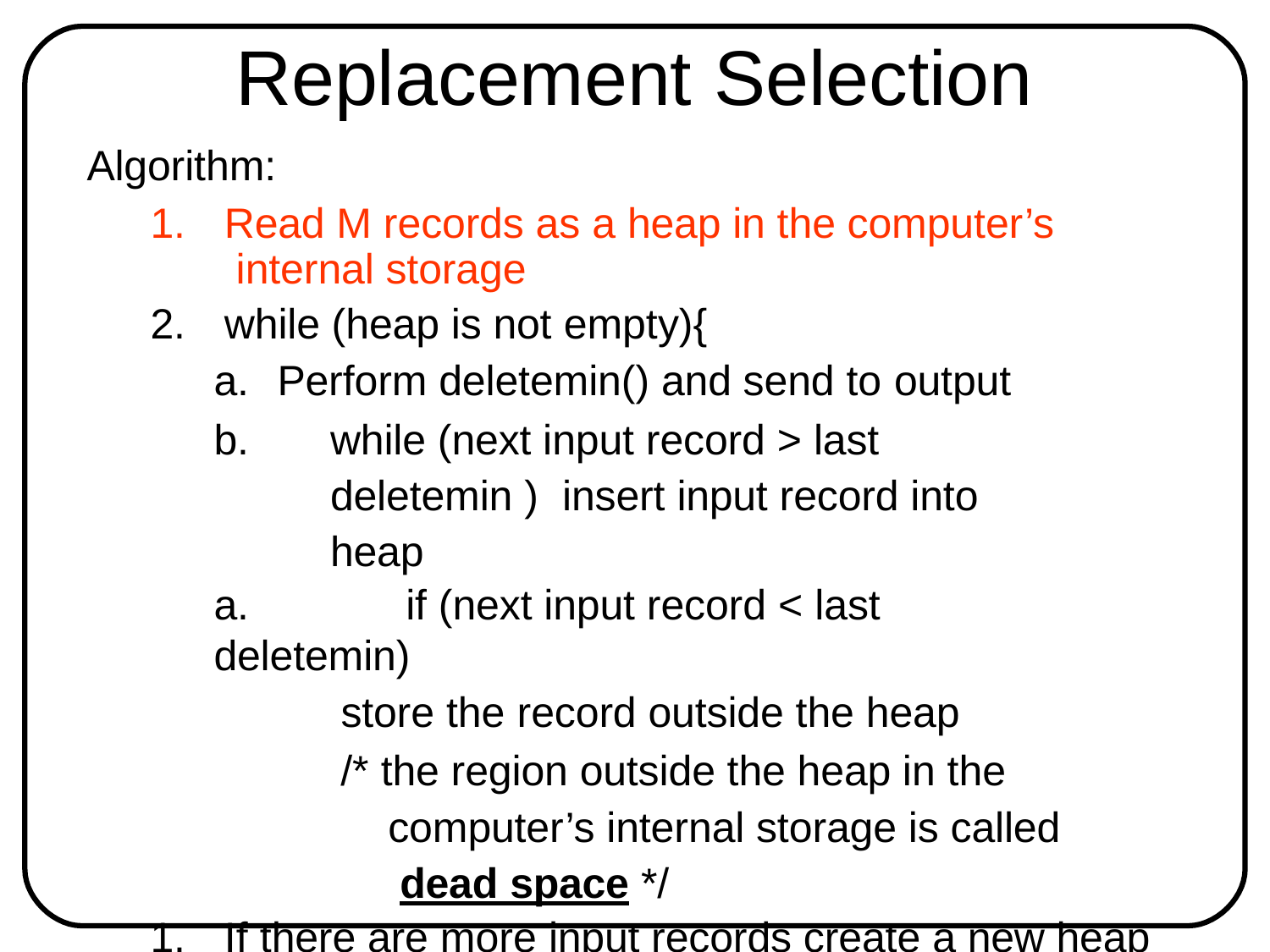

# Replacement Selection
Algorithm:
Read M records as a heap in the computer’s  internal storage
while (heap is not empty){
Perform deletemin() and send to output
while (next input record > last deletemin )  insert input record into heap
a.	if (next input record < last deletemin)
store the record outside the heap
/* the region outside the heap in the  computer’s internal storage is called  dead space */
1.	If there are more input records create a new heap  of M records and repeat step 2